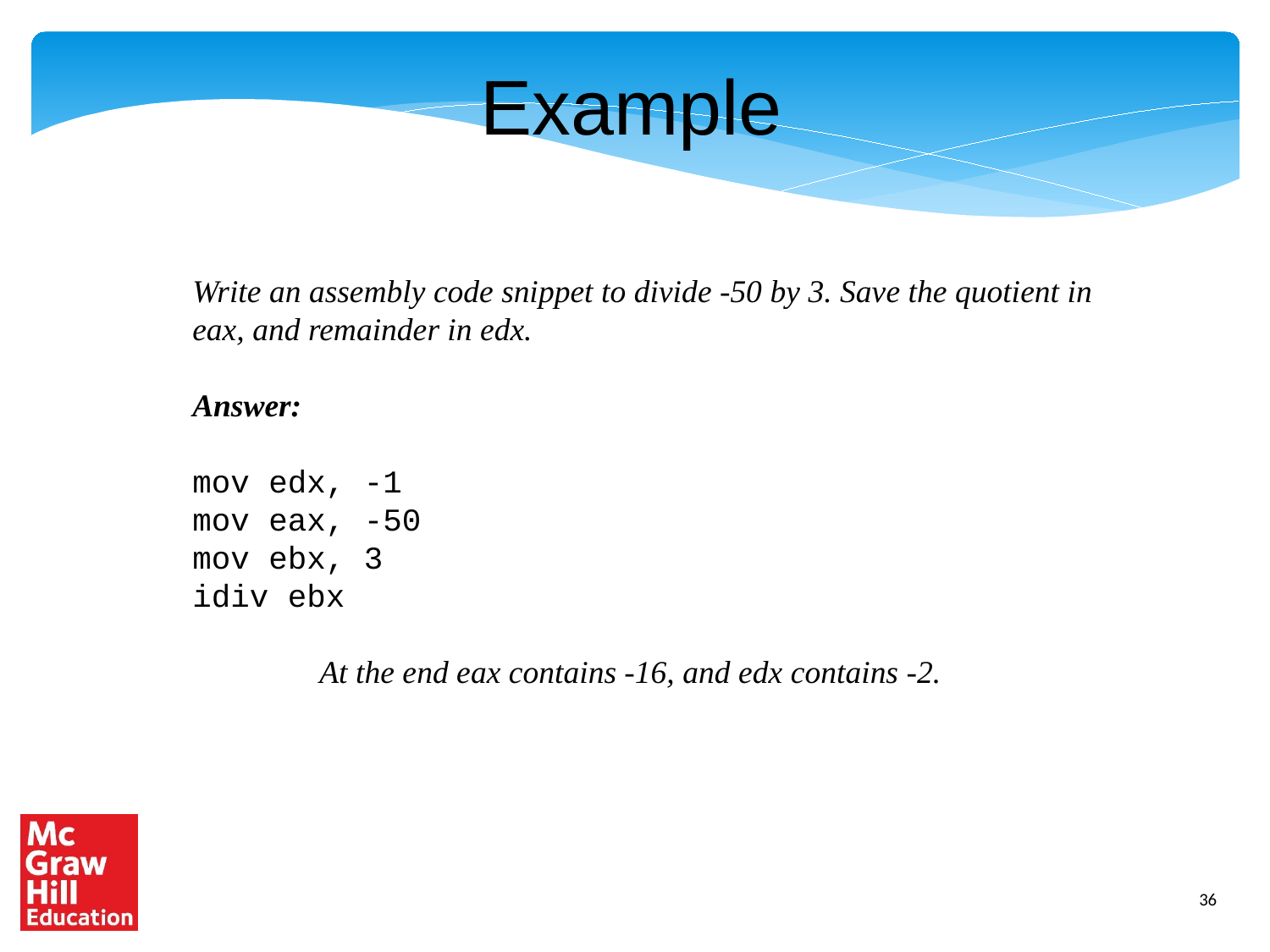

Example
Write an assembly code snippet to divide -50 by 3. Save the quotient in
eax, and remainder in edx.

Answer:

mov edx, -1
mov eax, -50
mov ebx, 3
idiv ebx

	At the end eax contains -16, and edx contains -2.